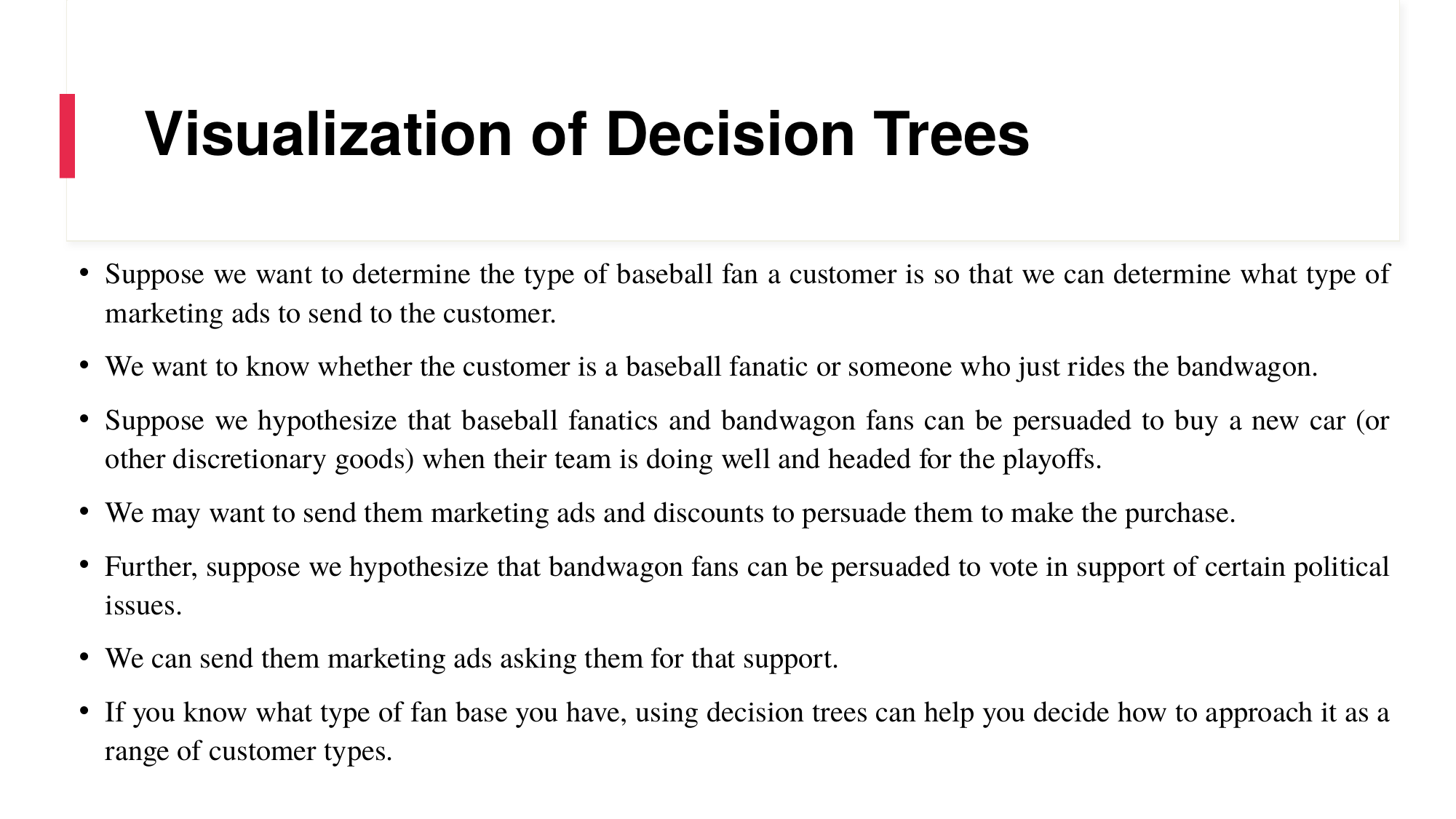

# Visualization of Decision Trees
Suppose we want to determine the type of baseball fan a customer is so that we can determine what type of marketing ads to send to the customer.
We want to know whether the customer is a baseball fanatic or someone who just rides the bandwagon.
Suppose we hypothesize that baseball fanatics and bandwagon fans can be persuaded to buy a new car (or other discretionary goods) when their team is doing well and headed for the playoffs.
We may want to send them marketing ads and discounts to persuade them to make the purchase.
Further, suppose we hypothesize that bandwagon fans can be persuaded to vote in support of certain political issues.
We can send them marketing ads asking them for that support.
If you know what type of fan base you have, using decision trees can help you decide how to approach it as a range of customer types.